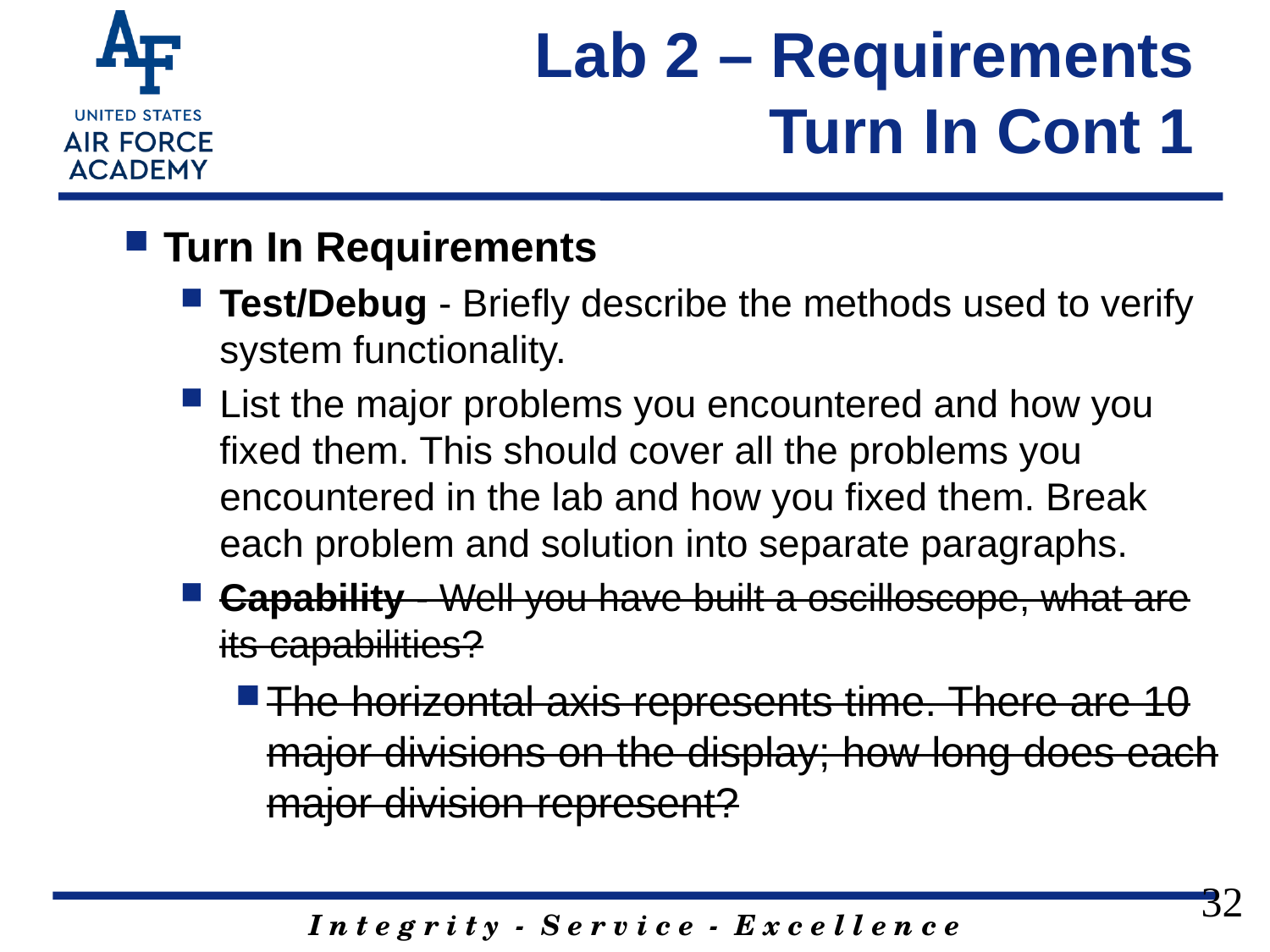

# Lab 2 – Requirements Turn In Cont 1
Turn In Requirements
Test/Debug - Briefly describe the methods used to verify system functionality.
List the major problems you encountered and how you fixed them. This should cover all the problems you encountered in the lab and how you fixed them. Break each problem and solution into separate paragraphs.
Capability - Well you have built a oscilloscope, what are its capabilities?
The horizontal axis represents time. There are 10 major divisions on the display; how long does each major division represent?
32